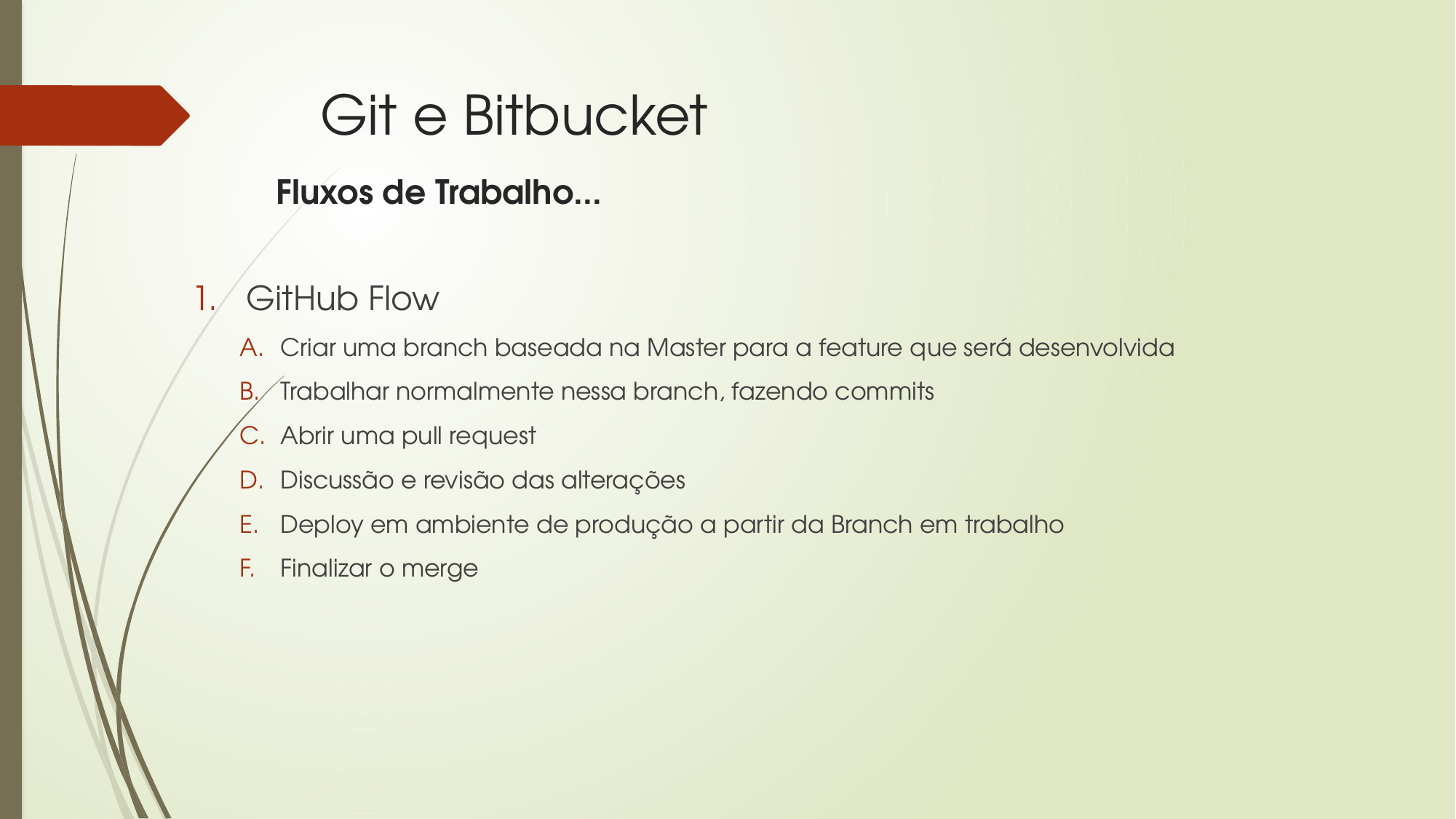

# Git e Bitbucket
Fluxos de Trabalho...

GitHub Flow
Criar uma branch baseada na Master para a feature que será desenvolvida
Trabalhar normalmente nessa branch, fazendo commits
Abrir uma pull request
Discussão e revisão das alterações
Deploy em ambiente de produção a partir da Branch em trabalho
Finalizar o merge